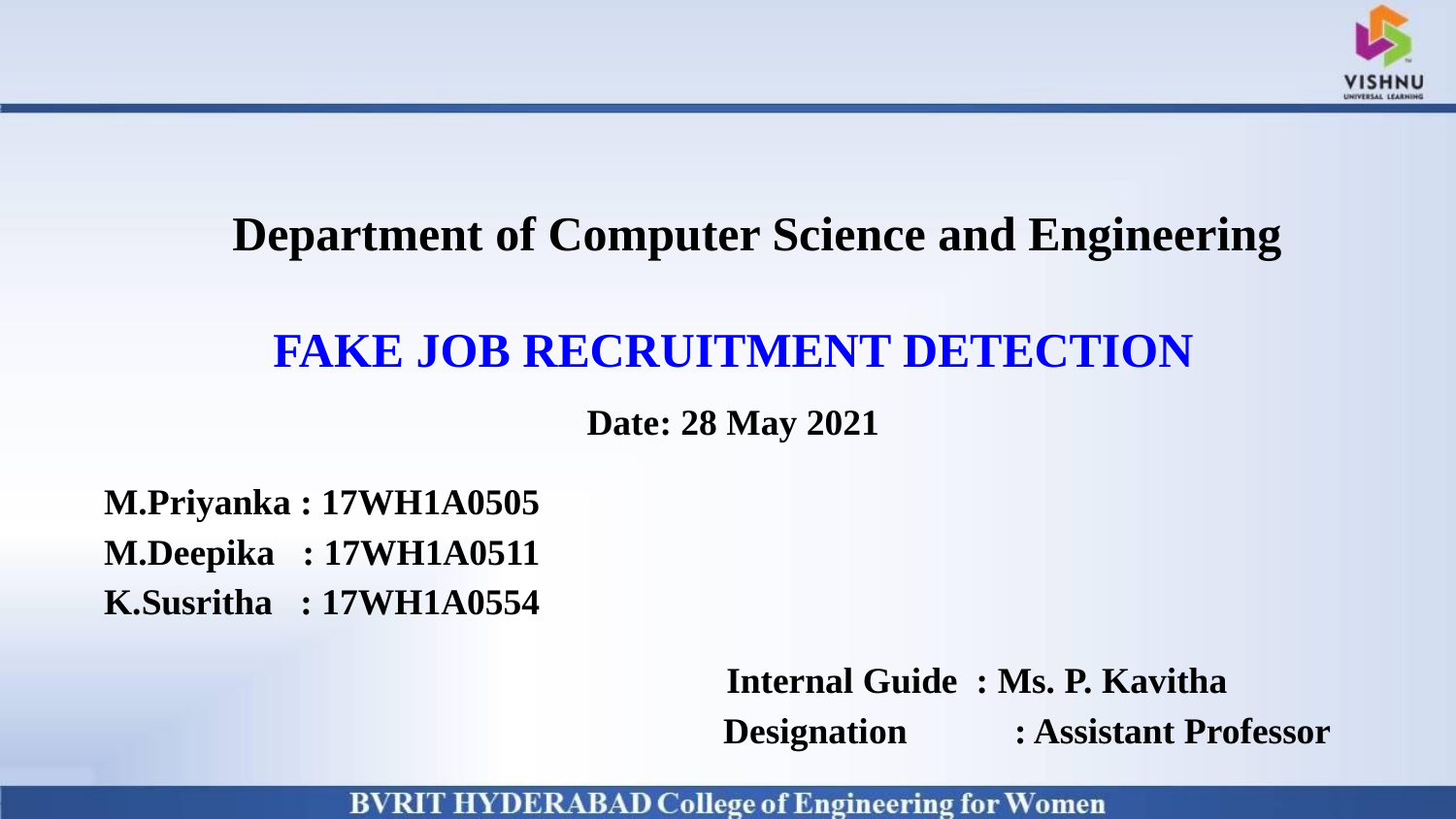

# Department of Computer Science and Engineering
FAKE JOB RECRUITMENT DETECTION
Date: 28 May 2021
M.Priyanka : 17WH1A0505
M.Deepika   : 17WH1A0511
K.Susritha   : 17WH1A0554
Internal Guide  : Ms. P. Kavitha  Designation	: Assistant Professor